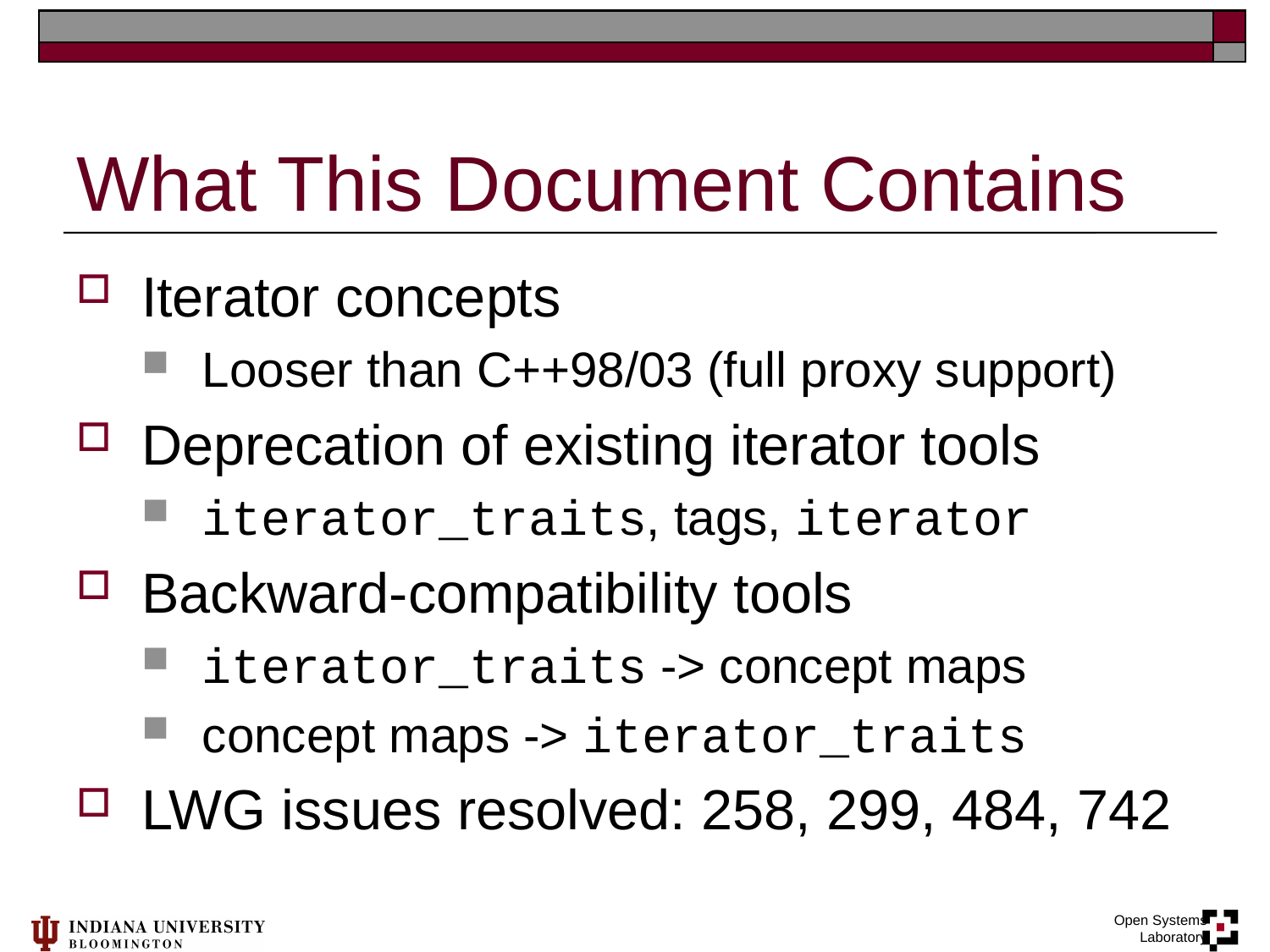

# What This Document Contains
Iterator concepts
Looser than C++98/03 (full proxy support)
Deprecation of existing iterator tools
iterator_traits, tags, iterator
Backward-compatibility tools
iterator_traits -> concept maps
concept maps -> iterator_traits
LWG issues resolved: 258, 299, 484, 742